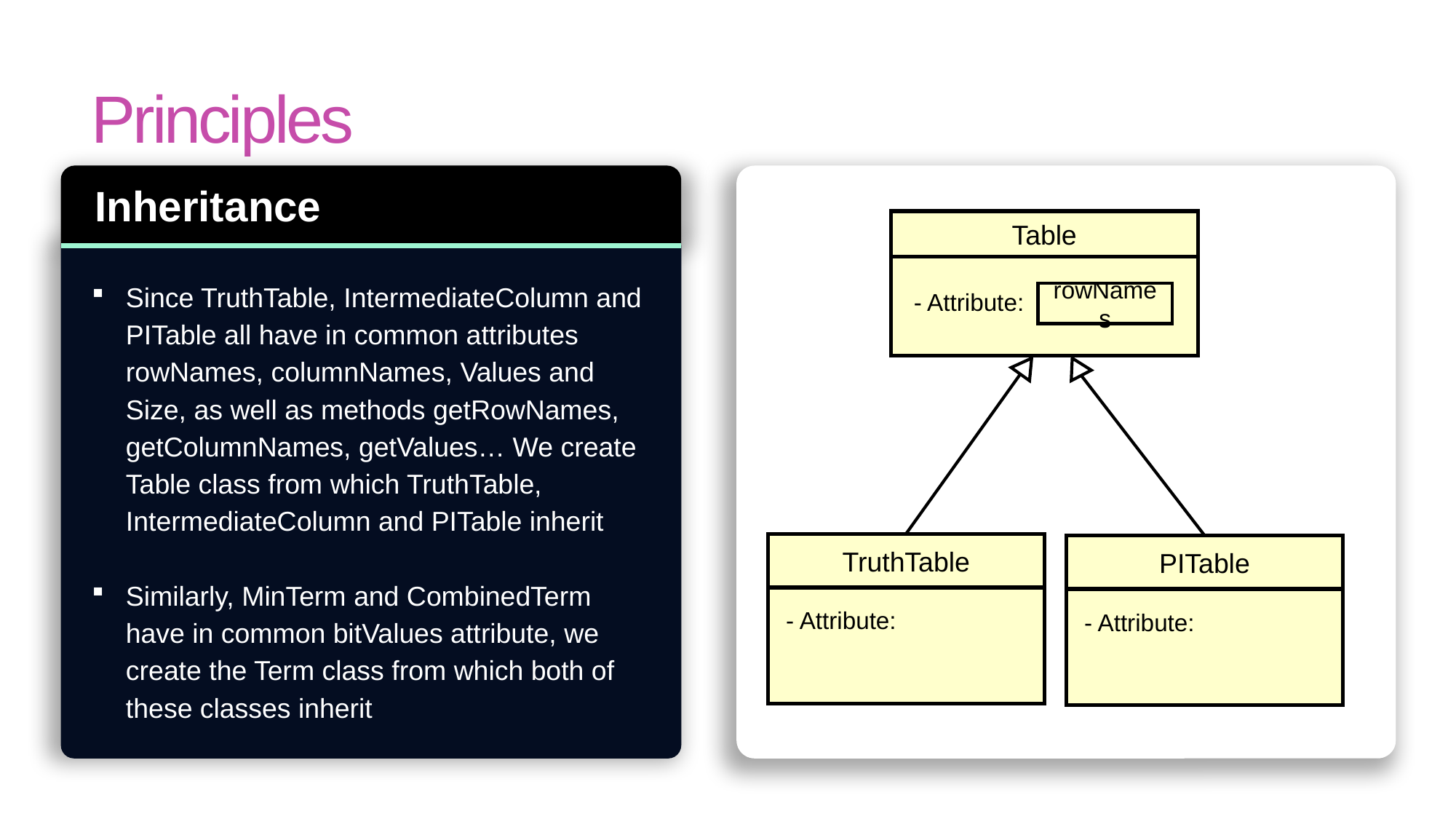

Principles

Inheritance

Since TruthTable, IntermediateColumn and PITable all have in common attributes rowNames, columnNames, Values and Size, as well as methods getRowNames, getColumnNames, getValues… We create Table class from which TruthTable, IntermediateColumn and PITable inherit

Similarly, MinTerm and CombinedTerm have in common bitValues attribute, we create the Term class from which both of these classes inherit
Table

- Attribute:
rowNames
rowNames
rowNames

TruthTable

- Attribute:
PITable

- Attribute: